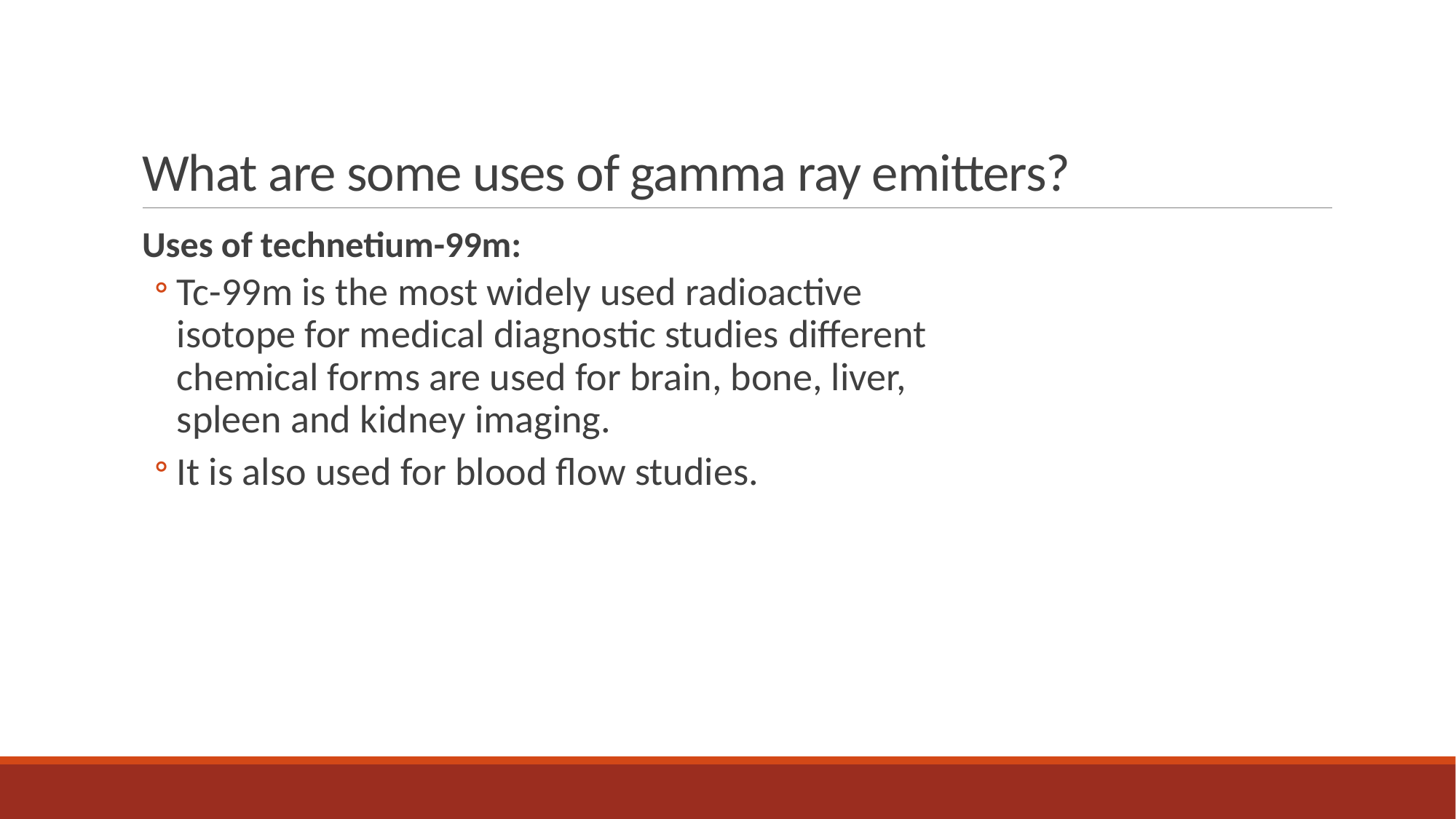

# What are some uses of gamma ray emitters?
Uses of technetium-99m:
Tc-99m is the most widely used radioactive isotope for medical diagnostic studies different chemical forms are used for brain, bone, liver, spleen and kidney imaging.
It is also used for blood flow studies.